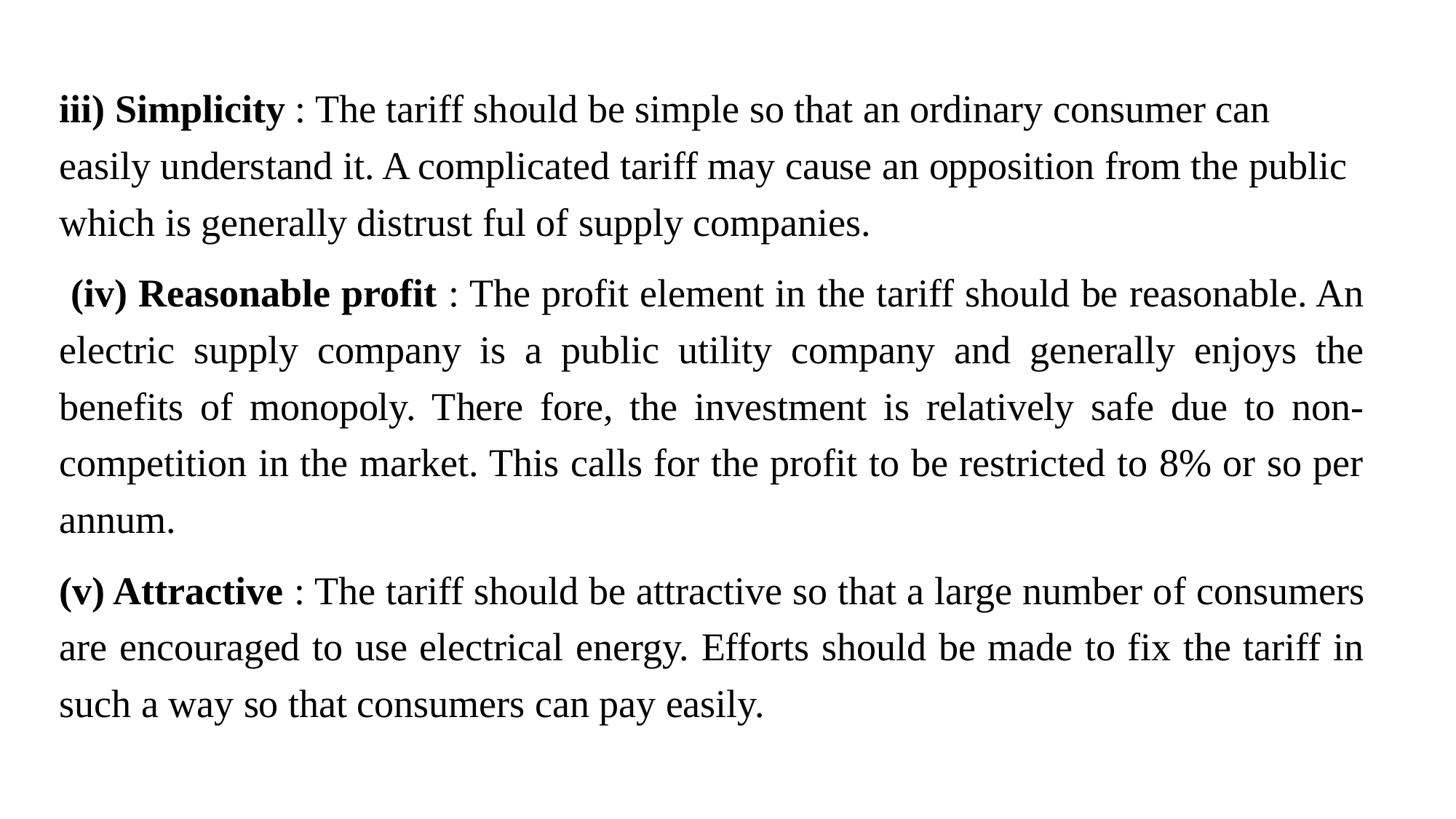

iii) Simplicity : The tariff should be simple so that an ordinary consumer can easily understand it. A complicated tariff may cause an opposition from the public which is generally distrust ful of supply companies.
 (iv) Reasonable profit : The profit element in the tariff should be reasonable. An electric supply company is a public utility company and generally enjoys the benefits of monopoly. There fore, the investment is relatively safe due to non-competition in the market. This calls for the profit to be restricted to 8% or so per annum.
(v) Attractive : The tariff should be attractive so that a large number of consumers are encouraged to use electrical energy. Efforts should be made to fix the tariff in such a way so that consumers can pay easily.